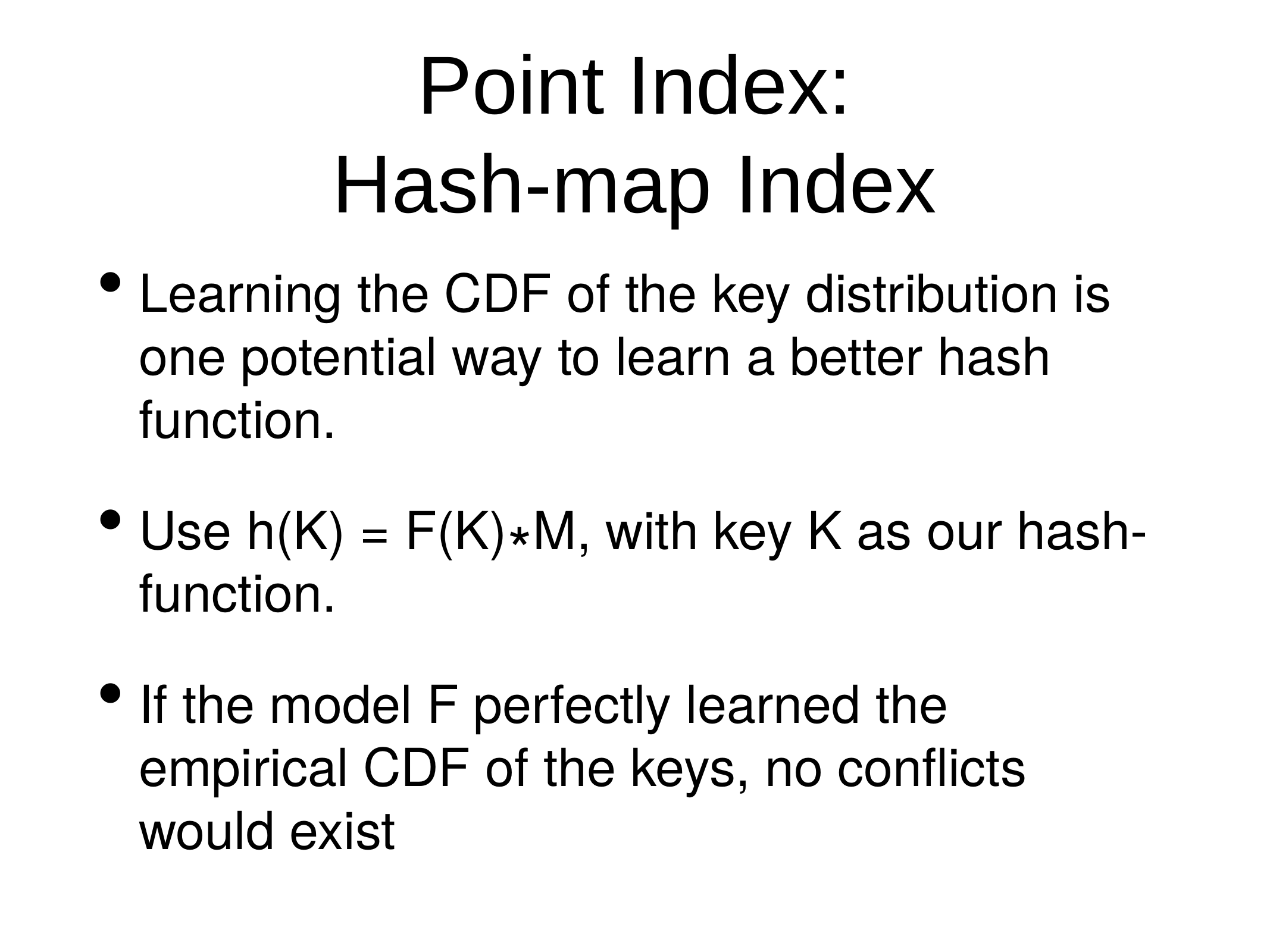

# Point Index:
Hash-map Index
Learning the CDF of the key distribution is one potential way to learn a better hash function.
Use h(K) = F(K)∗M, with key K as our hash-function.
If the model F perfectly learned the empirical CDF of the keys, no conflicts would exist